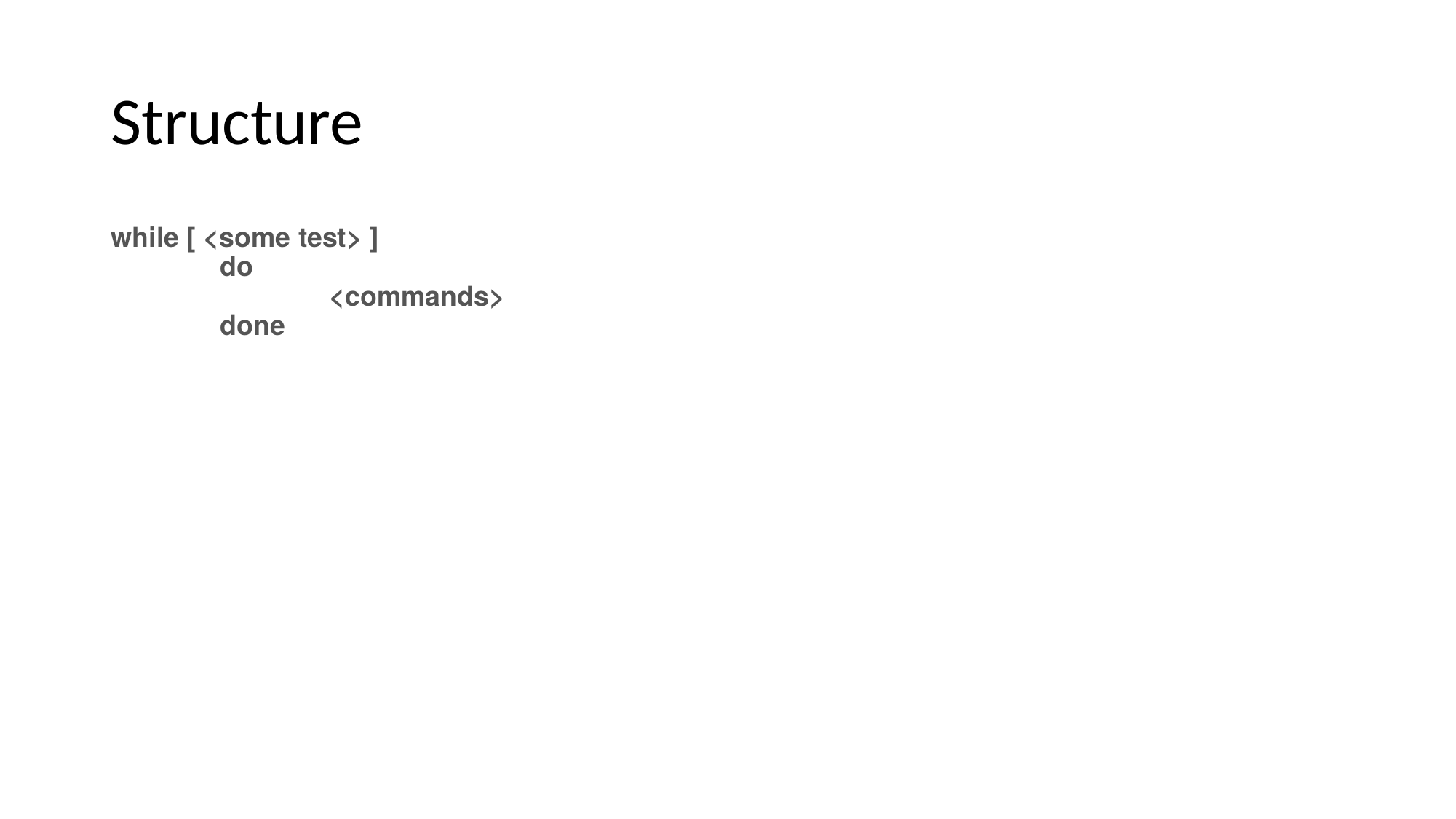

# Structure
while [ <some test> ]
	do
		<commands>
	done